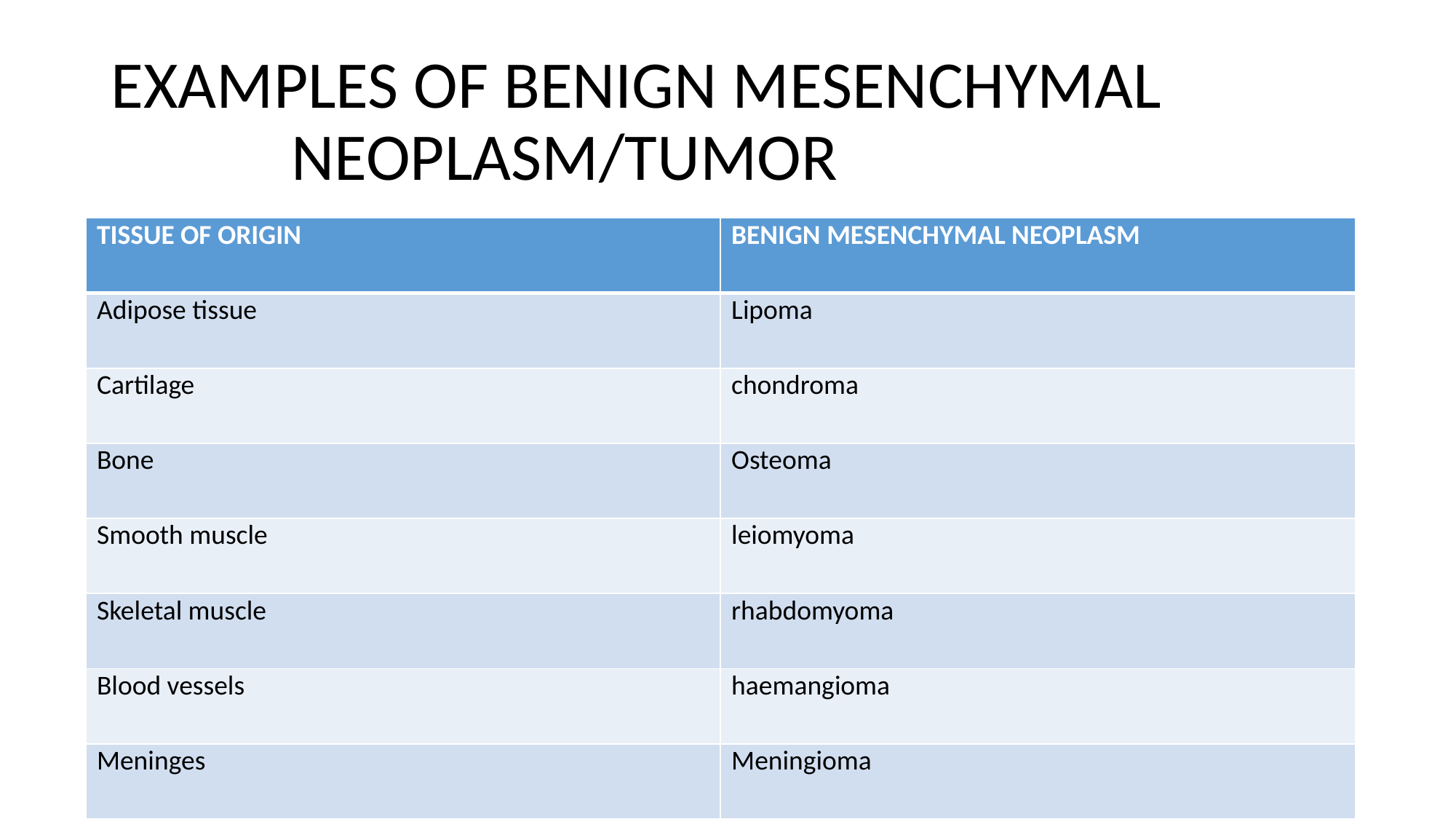

# EXAMPLES OF BENIGN MESENCHYMAL NEOPLASM/TUMOR
| TISSUE OF ORIGIN | BENIGN MESENCHYMAL NEOPLASM |
| --- | --- |
| Adipose tissue | Lipoma |
| Cartilage | chondroma |
| Bone | Osteoma |
| Smooth muscle | leiomyoma |
| Skeletal muscle | rhabdomyoma |
| Blood vessels | haemangioma |
| Meninges | Meningioma |